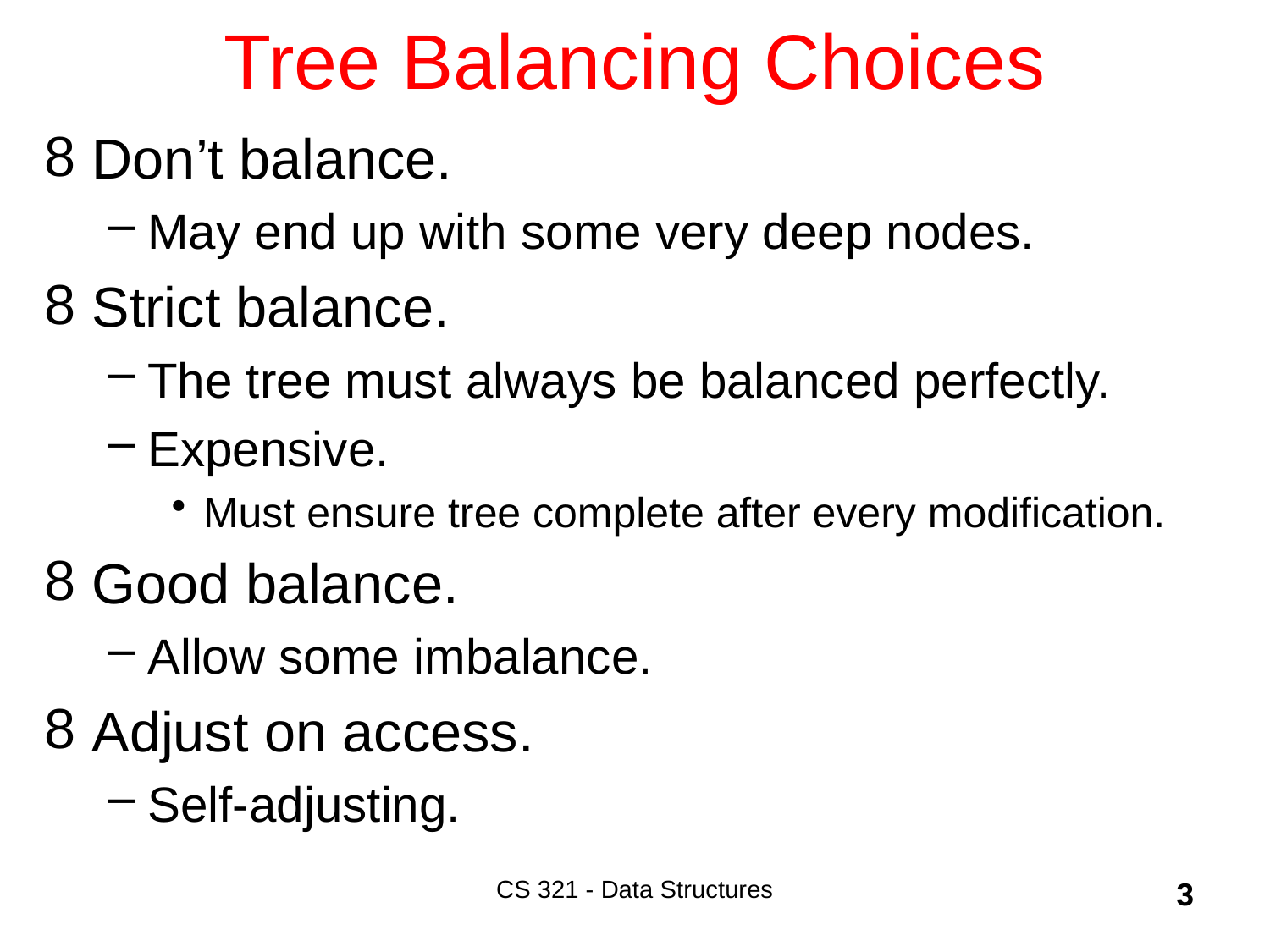

# Tree Balancing Choices
Don’t balance.
May end up with some very deep nodes.
Strict balance.
The tree must always be balanced perfectly.
Expensive.
Must ensure tree complete after every modification.
Good balance.
Allow some imbalance.
Adjust on access.
Self-adjusting.
CS 321 - Data Structures
3